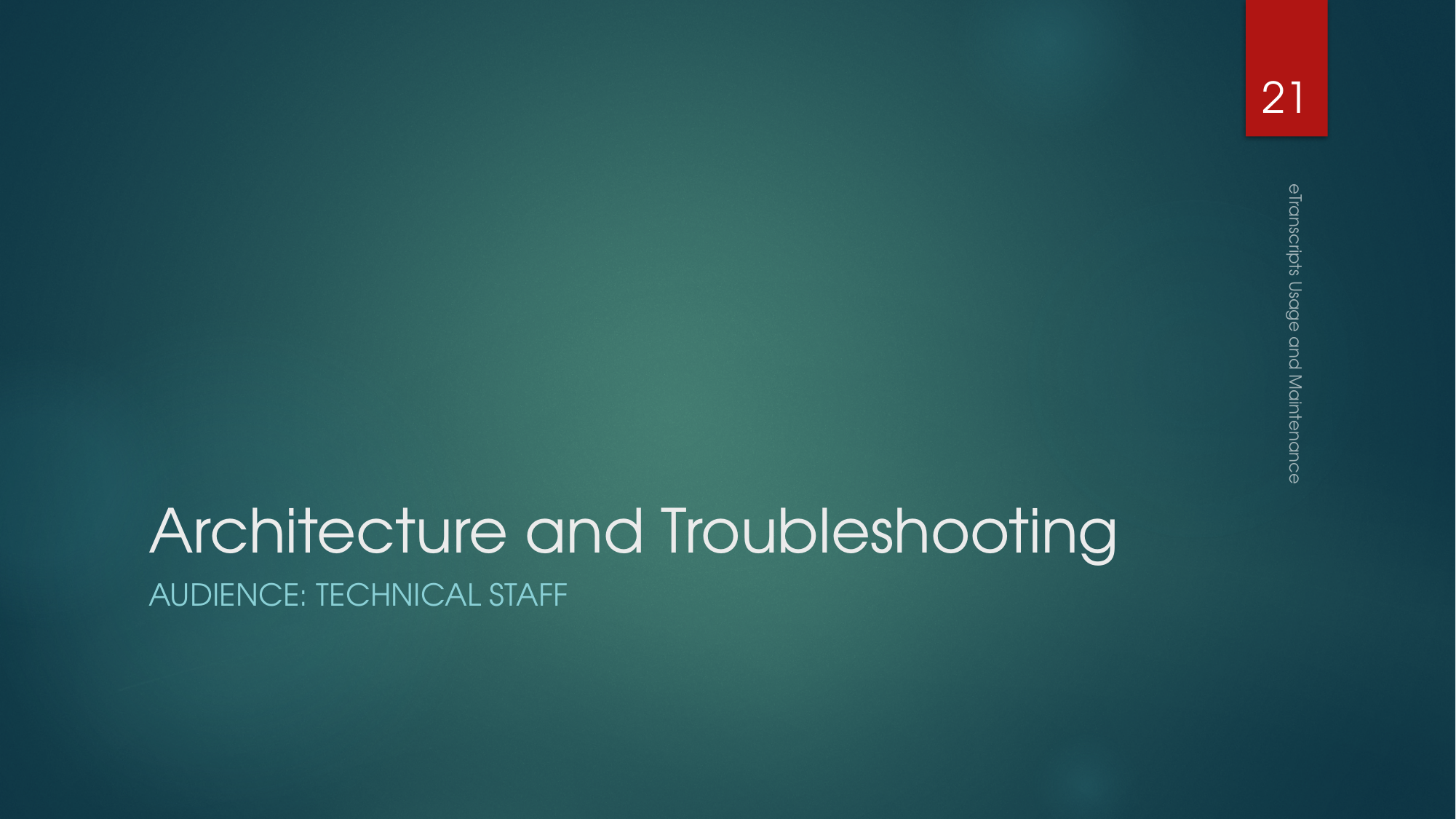

21
# Architecture and Troubleshooting
eTranscripts Usage and Maintenance
Audience: Technical Staff